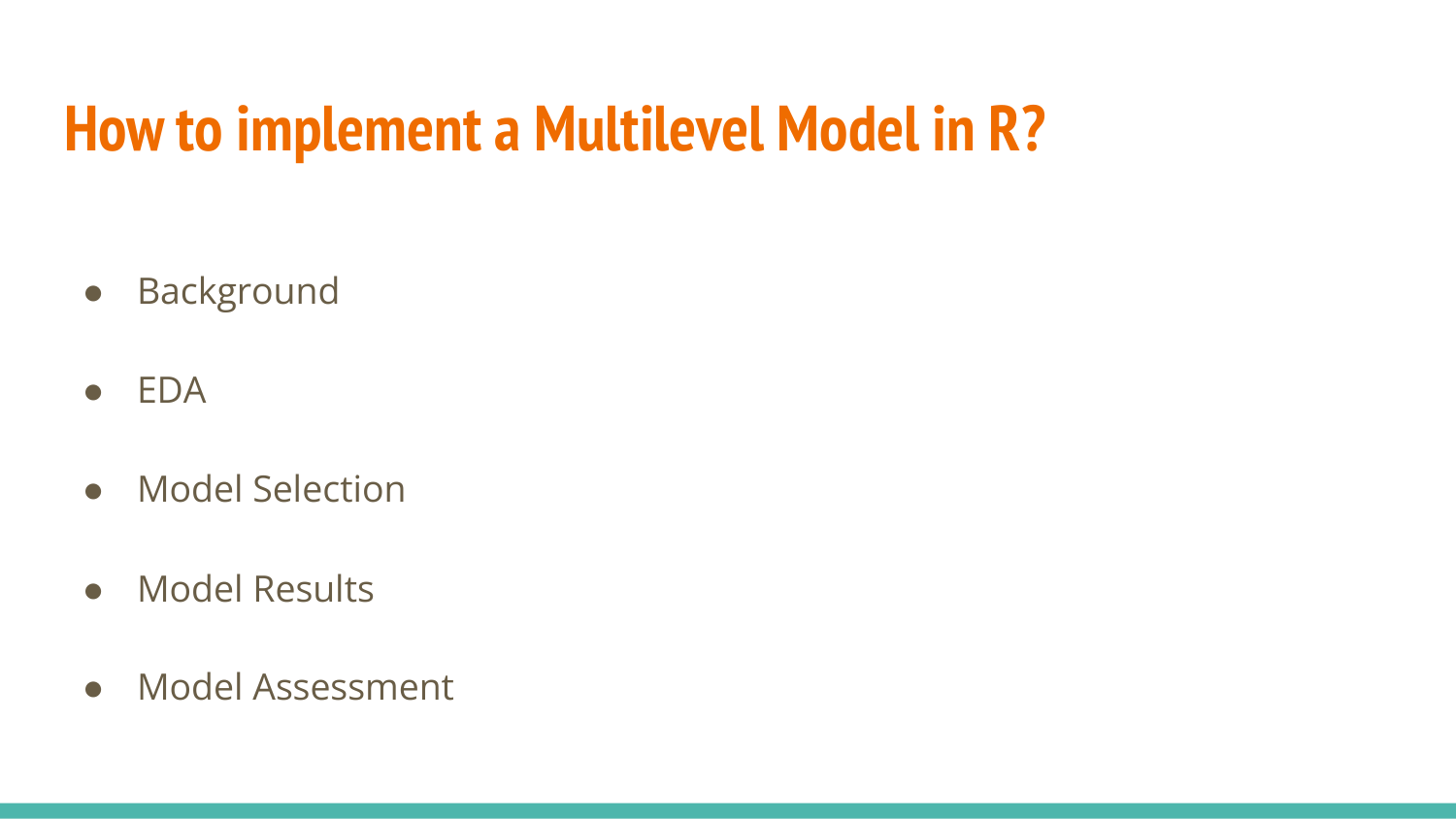

# How to implement a Multilevel Model in R?
Background
EDA
Model Selection
Model Results
Model Assessment